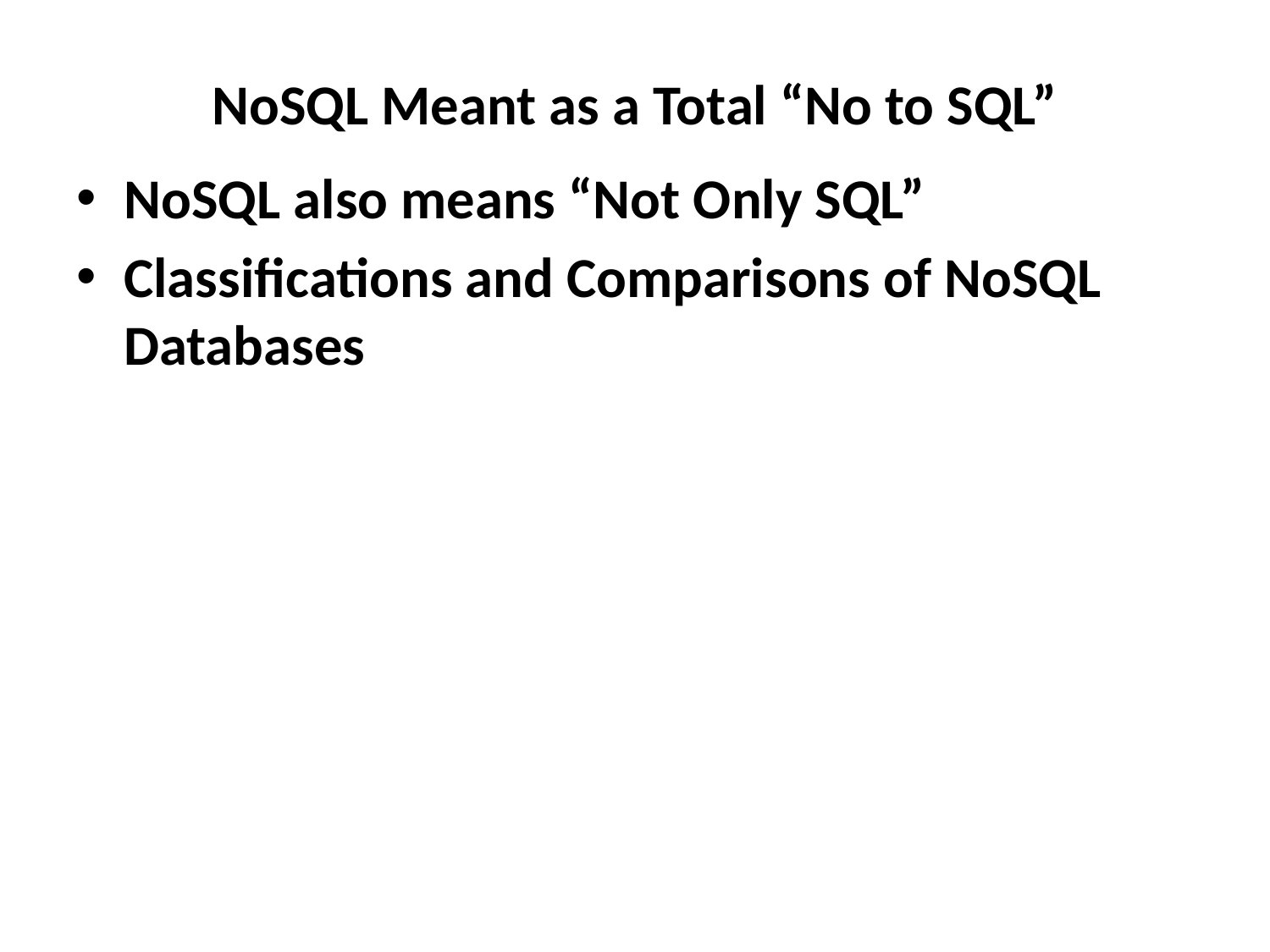

# NoSQL Meant as a Total “No to SQL”
NoSQL also means “Not Only SQL”
Classifications and Comparisons of NoSQL Databases